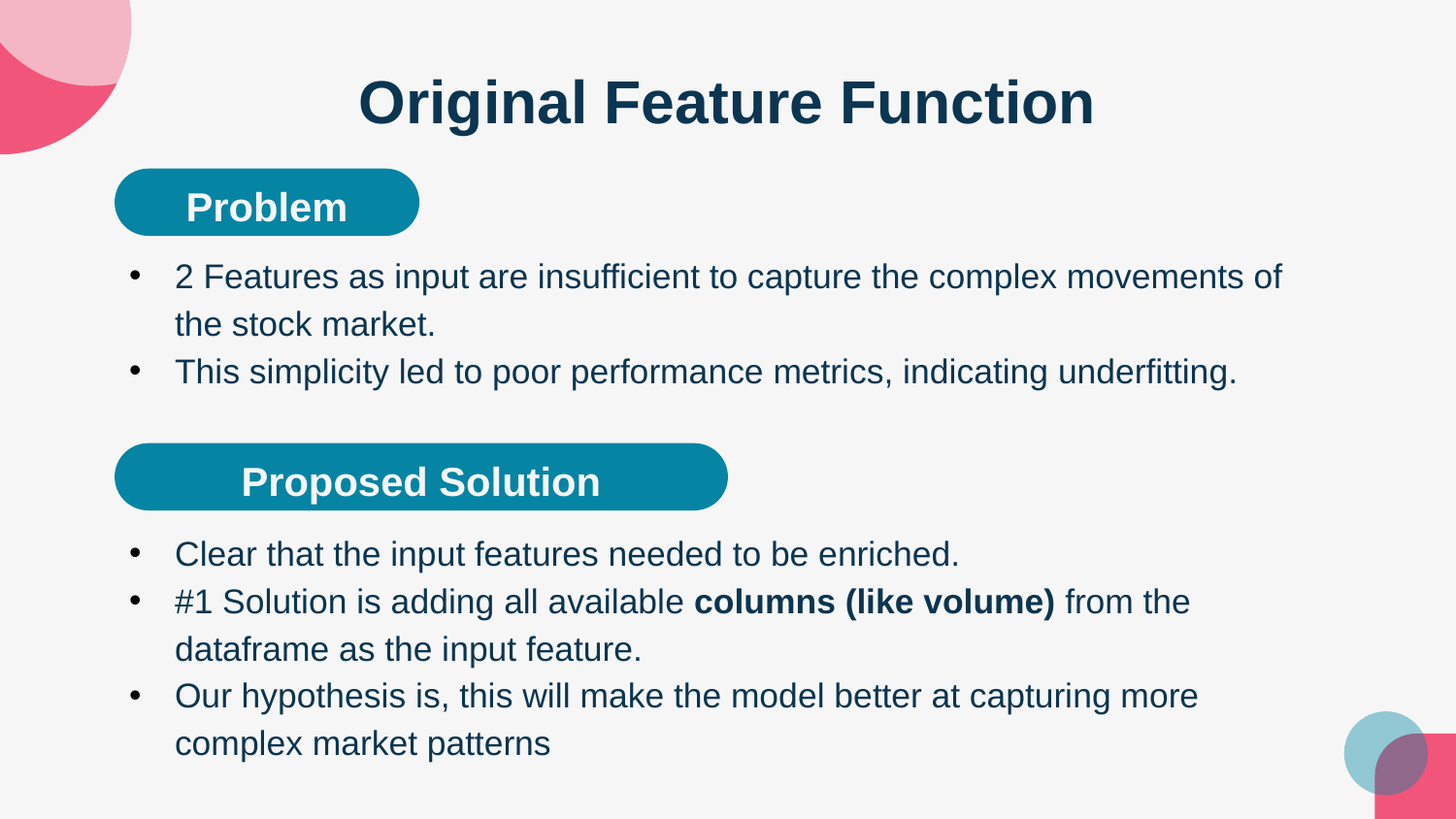

# Original Feature Function
Problem
2 Features as input are insufficient to capture the complex movements of the stock market.
This simplicity led to poor performance metrics, indicating underfitting.
Proposed Solution
Clear that the input features needed to be enriched.
#1 Solution is adding all available columns (like volume) from the dataframe as the input feature.
Our hypothesis is, this will make the model better at capturing more complex market patterns